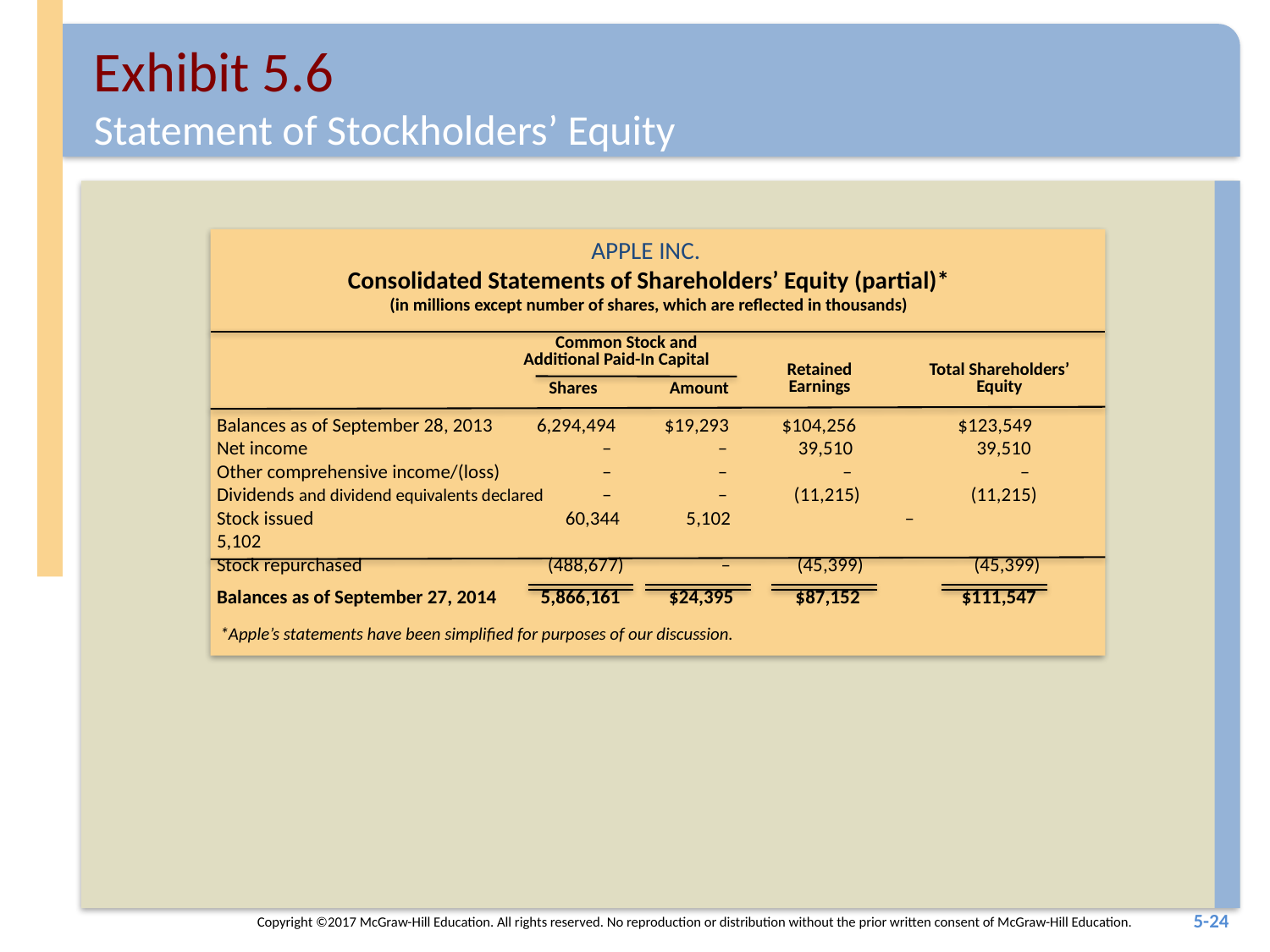

# Exhibit 5.6
Statement of Stockholders’ Equity
APPLE INC.
Consolidated Statements of Shareholders’ Equity (partial)*
(in millions except number of shares, which are reflected in thousands)

Common Stock and
Additional Paid-In Capital
Total Shareholders’
Equity
      Retained
      Earnings
Shares                  Amount
Balances as of September 28, 2013          6,294,494           $19,293            $104,256                       $123,549
Net income                                                             	 –                        –                39,510                            39,510
Other comprehensive income/(loss)                  	 –                        –                          –                                      –
Dividends and dividend equivalents declared  	 –                        –               (11,215)                         (11,215)
Stock issued                                                         60,344               5,102 	            –                               5,102
Stock repurchased                                          (488,677)                      –               (45,399)                         (45,399)
Balances as of September 27, 2014          5,866,161           $24,395              $87,152                       $111,547

*Apple’s statements have been simplified for purposes of our discussion.
Copyright ©2017 McGraw-Hill Education. All rights reserved. No reproduction or distribution without the prior written consent of McGraw-Hill Education.